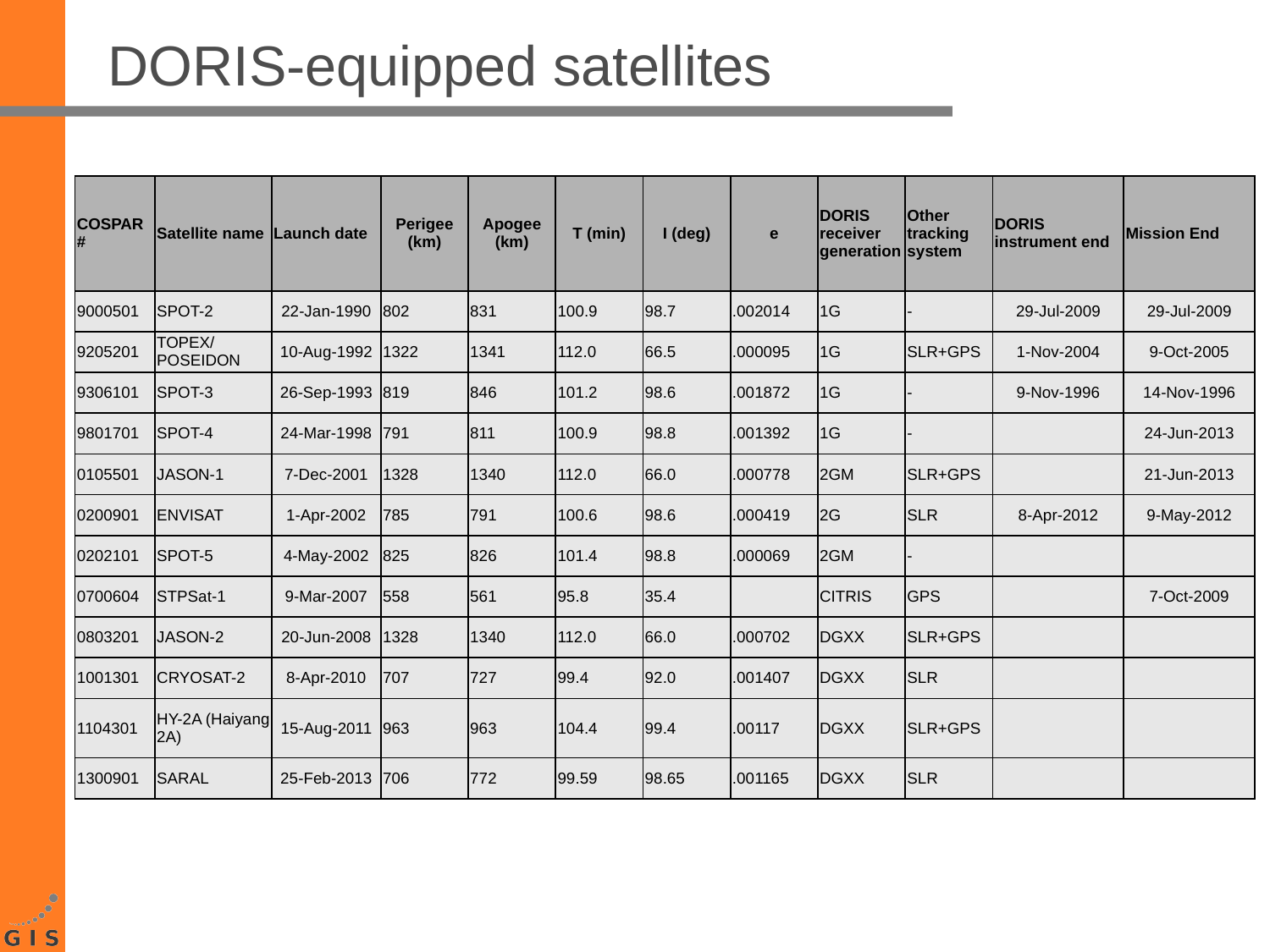

# DORIS-equipped satellites
| COSPAR # | Satellite name | Launch date | Perigee (km) | Apogee (km) | T (min) | I (deg) | e | DORIS receiver generation | Other tracking system | DORIS instrument end | Mission End |
| --- | --- | --- | --- | --- | --- | --- | --- | --- | --- | --- | --- |
| 9000501 | SPOT-2 | 22-Jan-1990 | 802 | 831 | 100.9 | 98.7 | .002014 | 1G | - | 29-Jul-2009 | 29-Jul-2009 |
| 9205201 | TOPEX/ POSEIDON | 10-Aug-1992 | 1322 | 1341 | 112.0 | 66.5 | .000095 | 1G | SLR+GPS | 1-Nov-2004 | 9-Oct-2005 |
| 9306101 | SPOT-3 | 26-Sep-1993 | 819 | 846 | 101.2 | 98.6 | .001872 | 1G | - | 9-Nov-1996 | 14-Nov-1996 |
| 9801701 | SPOT-4 | 24-Mar-1998 | 791 | 811 | 100.9 | 98.8 | .001392 | 1G | - |  | 24-Jun-2013 |
| 0105501 | JASON-1 | 7-Dec-2001 | 1328 | 1340 | 112.0 | 66.0 | .000778 | 2GM | SLR+GPS |  | 21-Jun-2013 |
| 0200901 | ENVISAT | 1-Apr-2002 | 785 | 791 | 100.6 | 98.6 | .000419 | 2G | SLR | 8-Apr-2012 | 9-May-2012 |
| 0202101 | SPOT-5 | 4-May-2002 | 825 | 826 | 101.4 | 98.8 | .000069 | 2GM | - |  |  |
| 0700604 | STPSat-1 | 9-Mar-2007 | 558 | 561 | 95.8 | 35.4 |  | CITRIS | GPS |  | 7-Oct-2009 |
| 0803201 | JASON-2 | 20-Jun-2008 | 1328 | 1340 | 112.0 | 66.0 | .000702 | DGXX | SLR+GPS |  |  |
| 1001301 | CRYOSAT-2 | 8-Apr-2010 | 707 | 727 | 99.4 | 92.0 | .001407 | DGXX | SLR |  |  |
| 1104301 | HY-2A (Haiyang 2A) | 15-Aug-2011 | 963 | 963 | 104.4 | 99.4 | .00117 | DGXX | SLR+GPS |  |  |
| 1300901 | SARAL | 25-Feb-2013 | 706 | 772 | 99.59 | 98.65 | .001165 | DGXX | SLR |  |  |